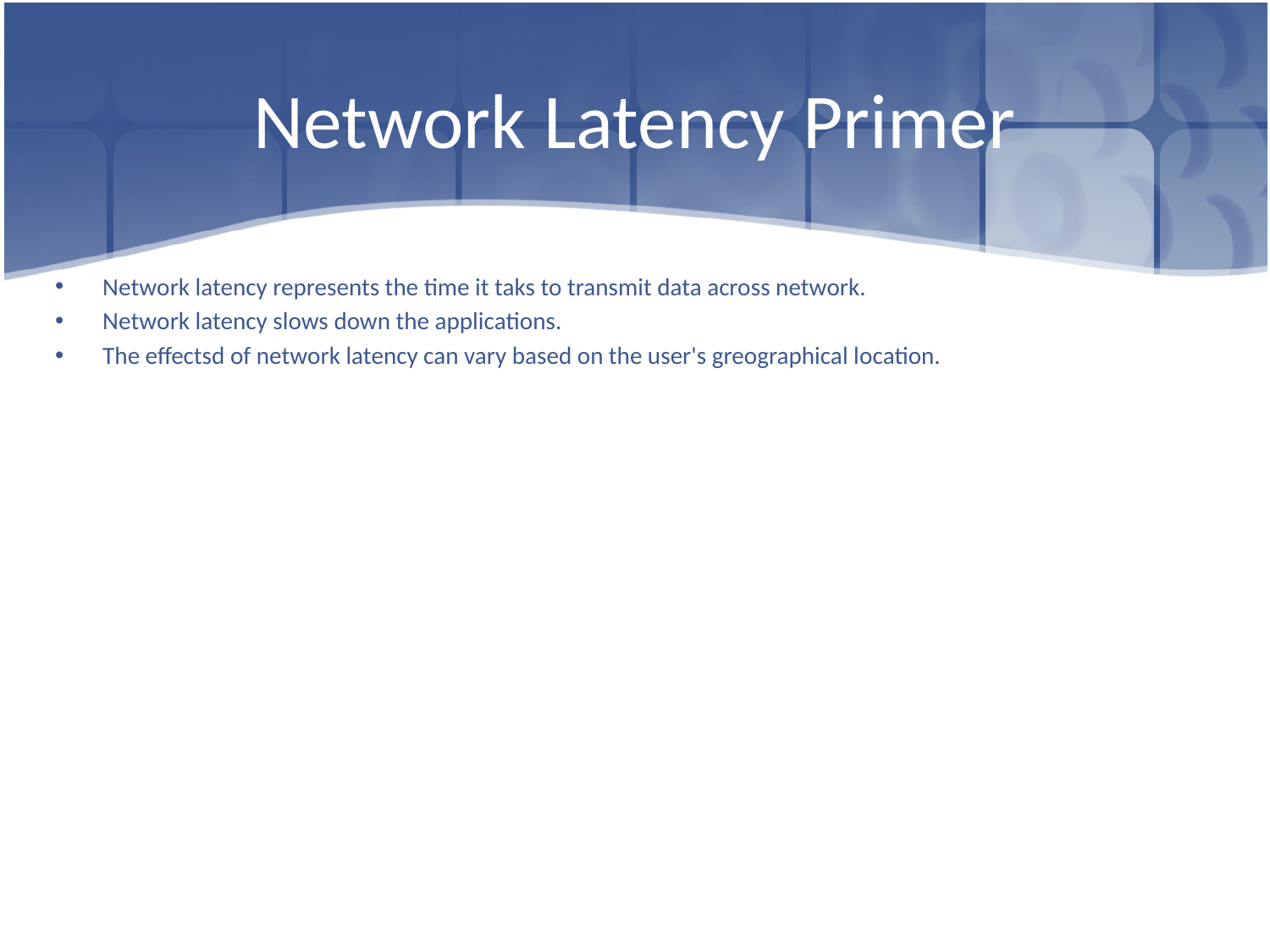

# Network Latency Primer
Network latency represents the time it taks to transmit data across network.
Network latency slows down the applications.
The effectsd of network latency can vary based on the user's greographical location.